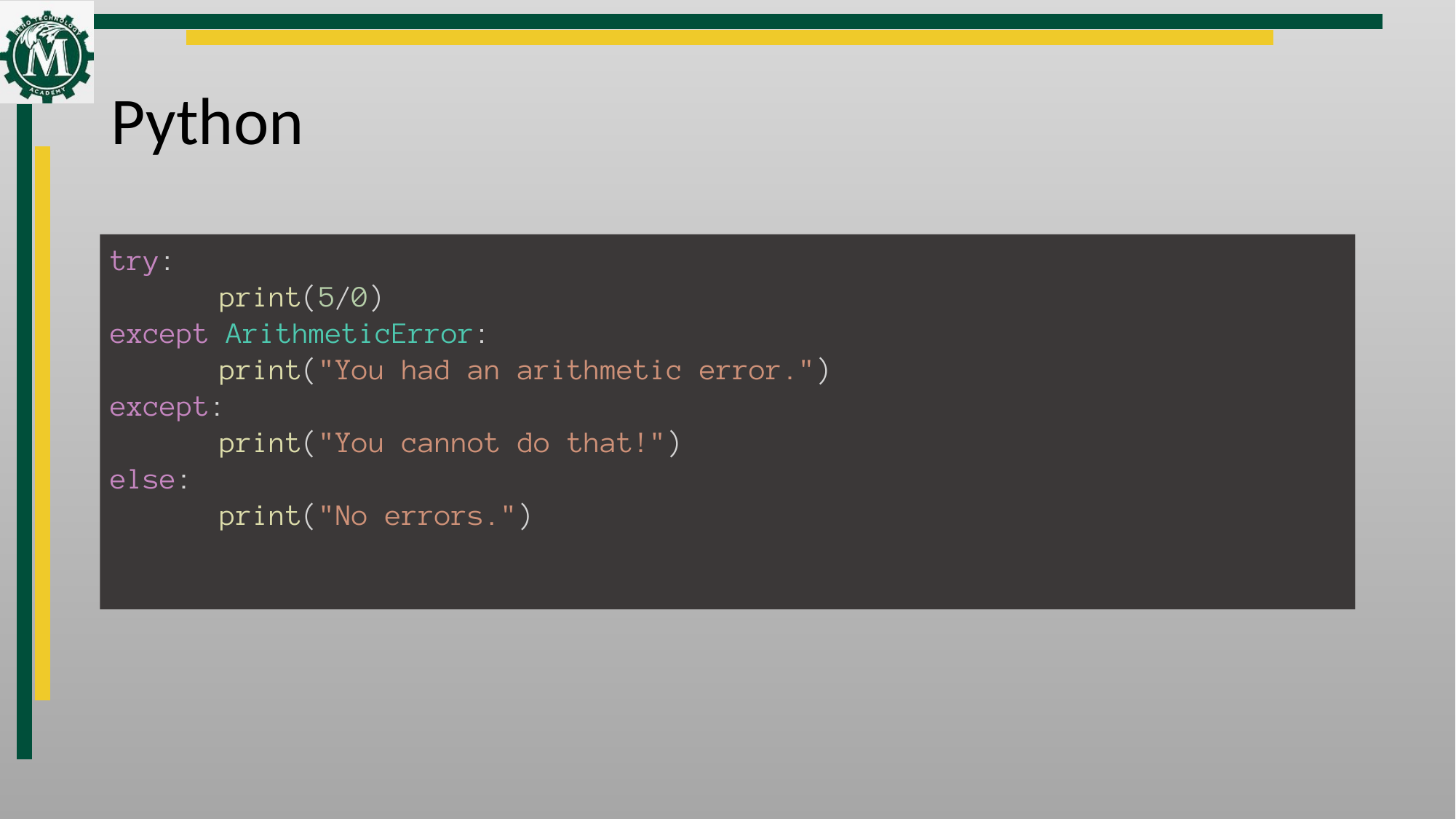

# Python
try:
	print(5/0)
except ArithmeticError:
	print("You had an arithmetic error.")
except:
	print("You cannot do that!")
else:
	print("No errors.")